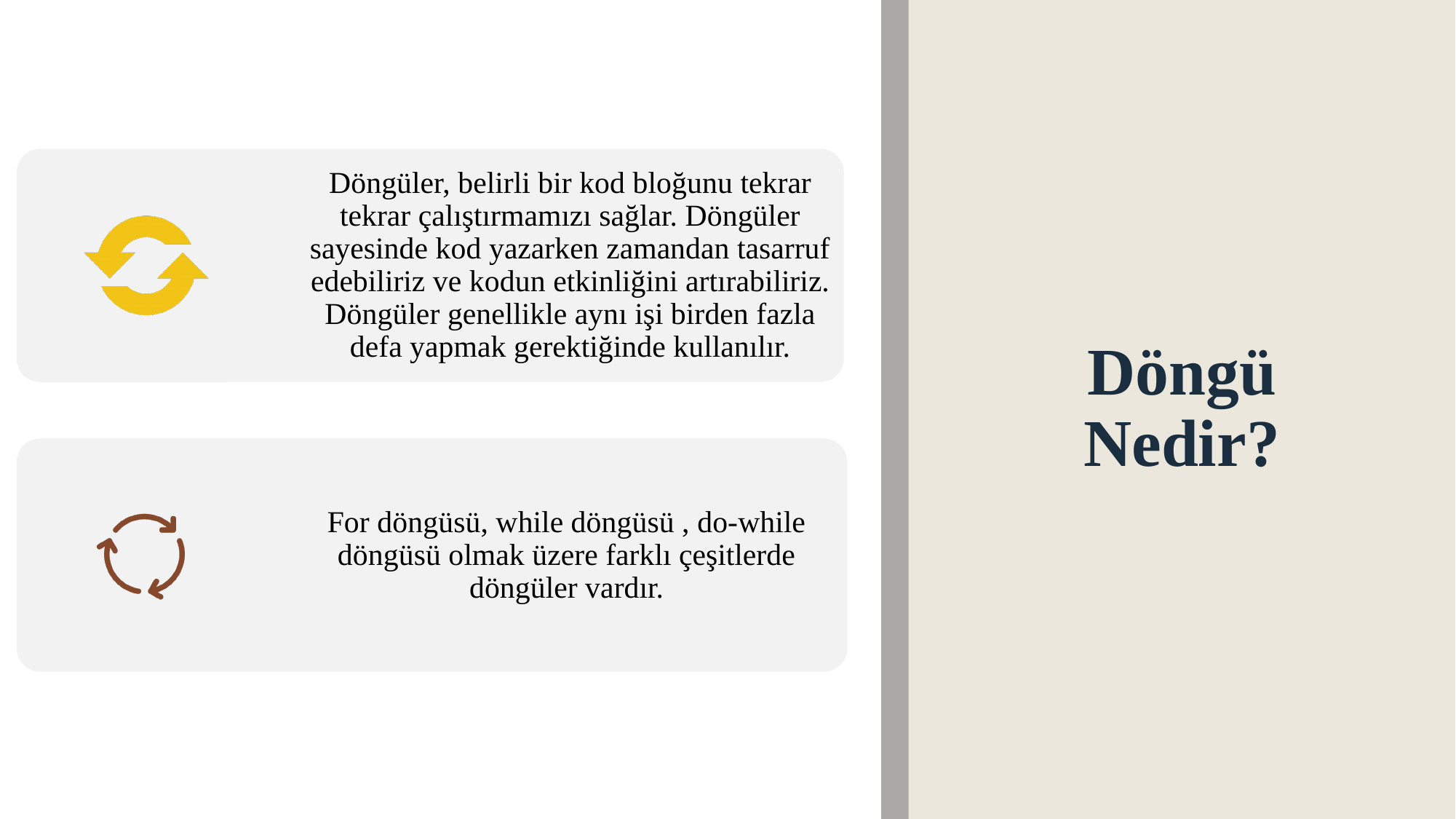

Döngüler, belirli bir kod bloğunu tekrar tekrar çalıştırmamızı sağlar. Döngüler sayesinde kod yazarken zamandan tasarruf edebiliriz ve kodun etkinliğini artırabiliriz. Döngüler genellikle aynı işi birden fazla defa yapmak gerektiğinde kullanılır.
For döngüsü, while döngüsü , do-while döngüsü olmak üzere farklı çeşitlerde döngüler vardır.
# Döngü Nedir?